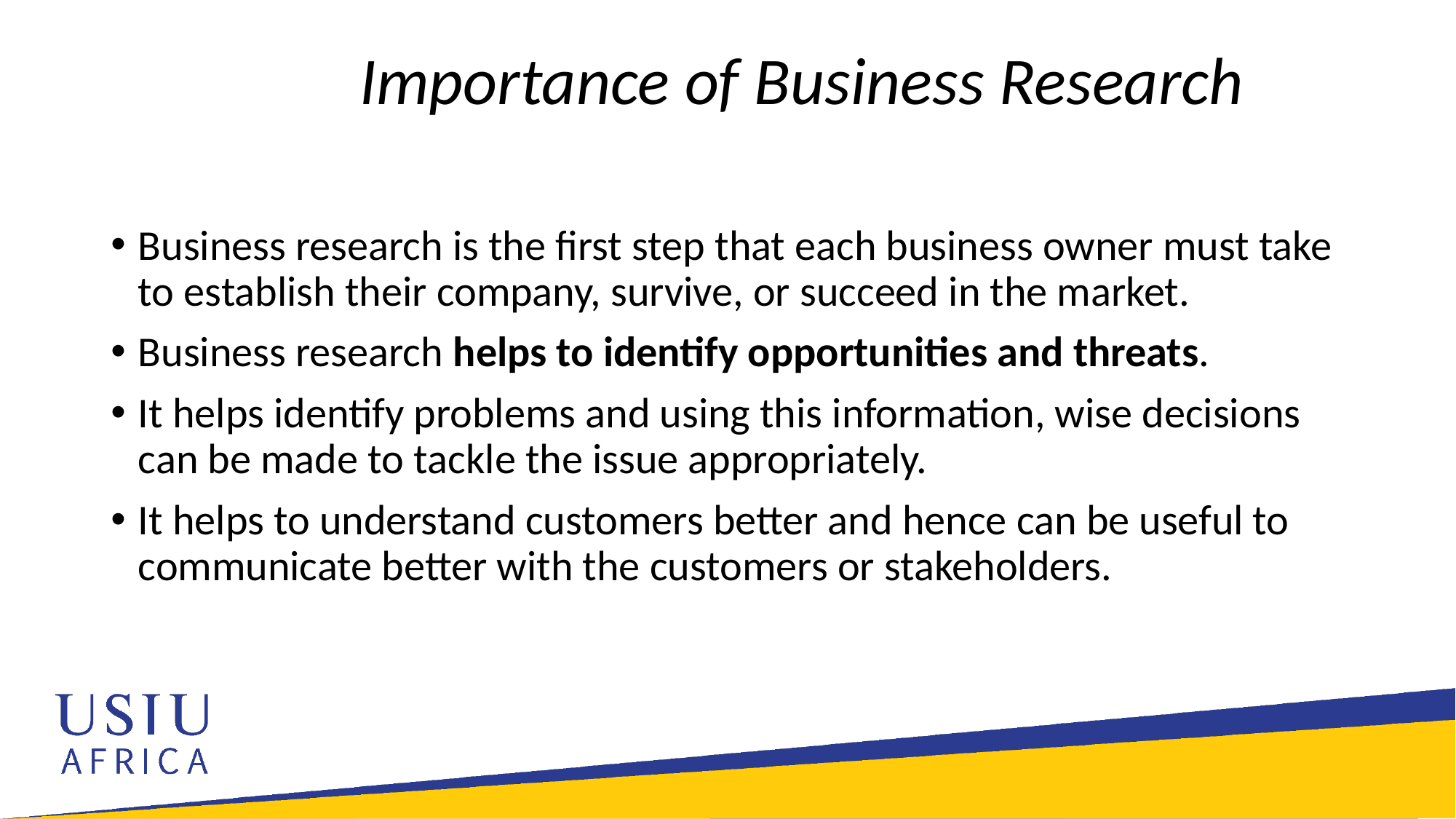

# Importance of Business Research
Business research is the first step that each business owner must take to establish their company, survive, or succeed in the market.
Business research helps to identify opportunities and threats.
It helps identify problems and using this information, wise decisions can be made to tackle the issue appropriately.
It helps to understand customers better and hence can be useful to communicate better with the customers or stakeholders.